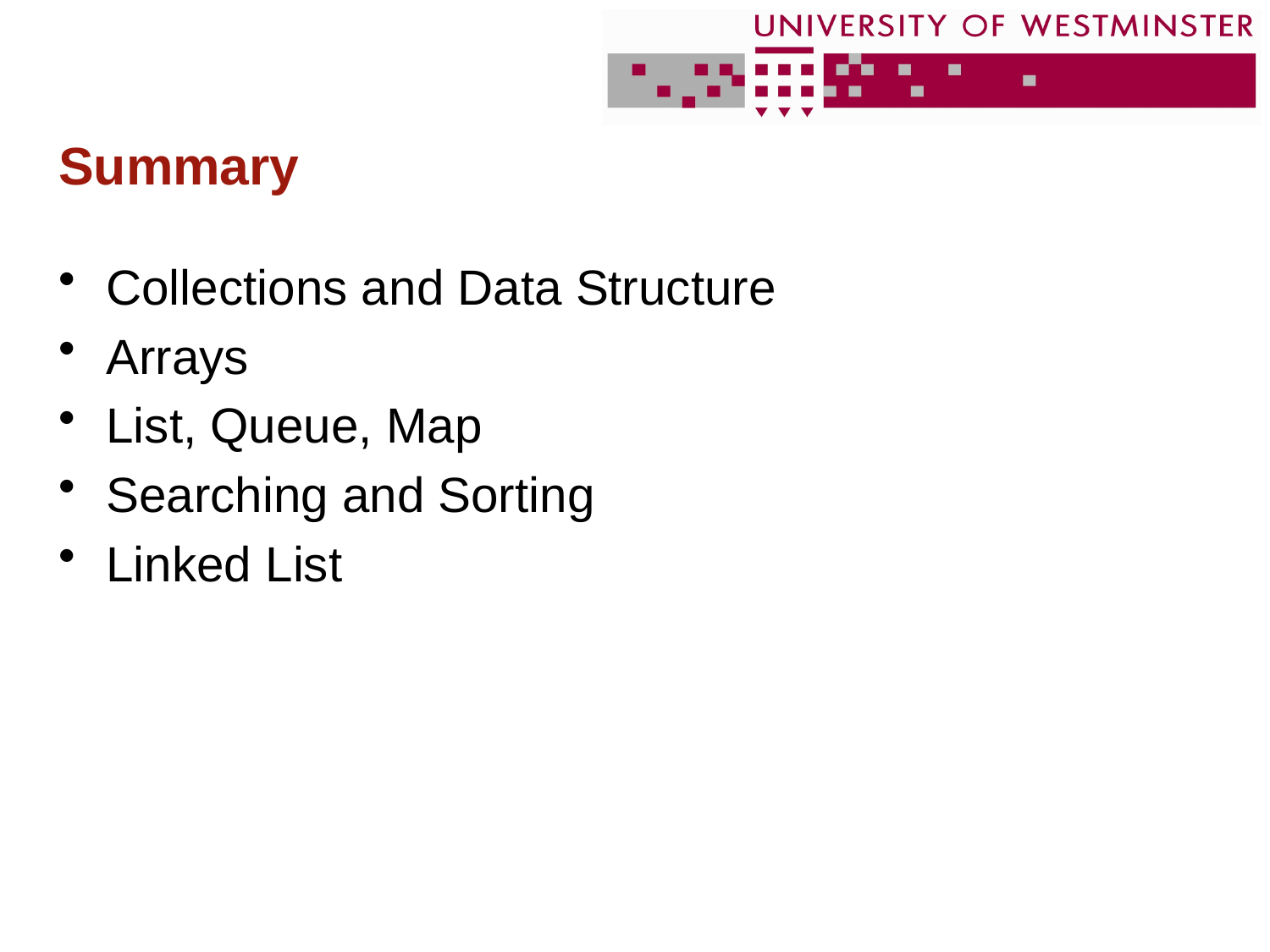

# Summary
Collections and Data Structure
Arrays
List, Queue, Map
Searching and Sorting
Linked List